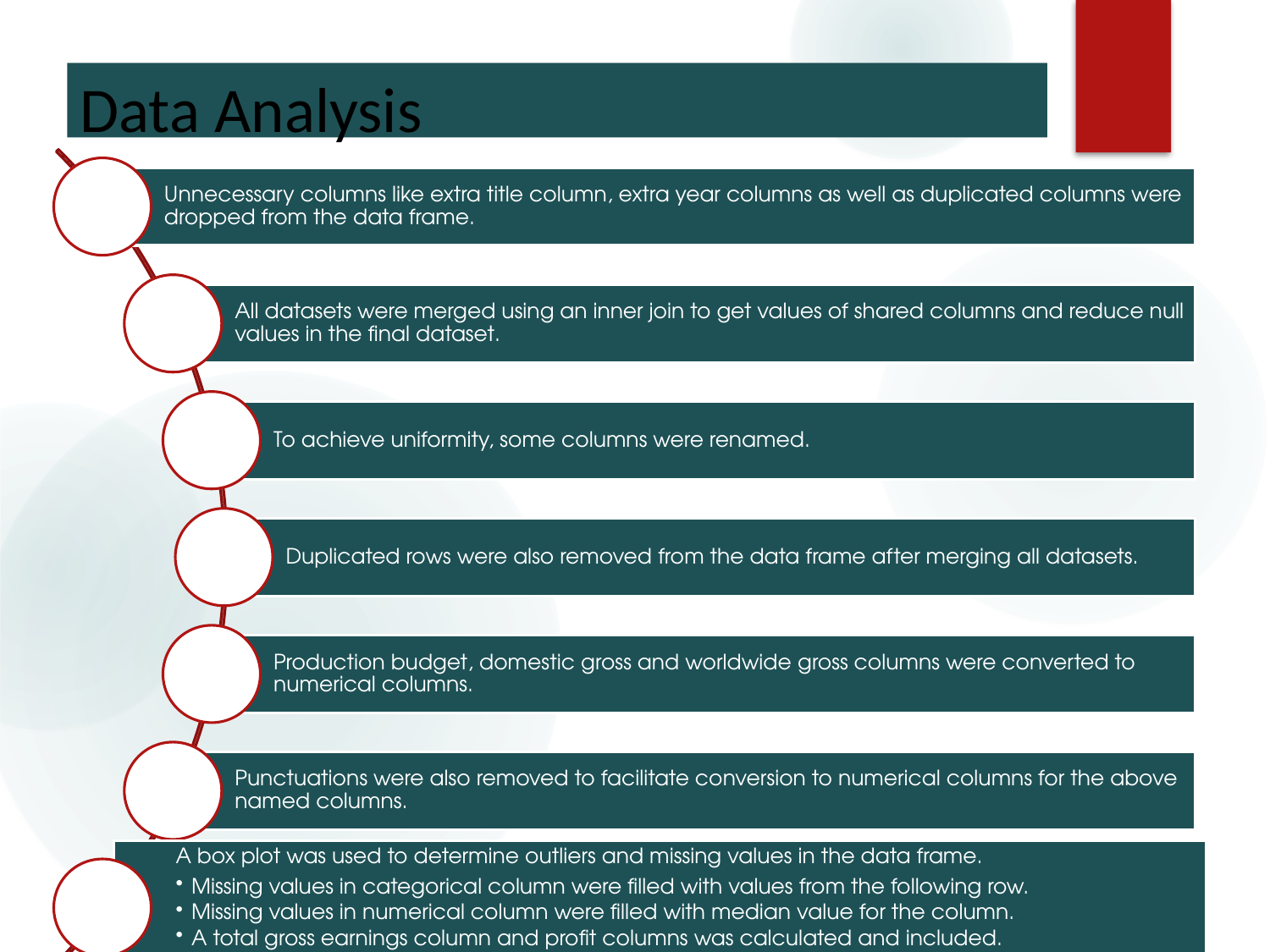

# Data Analysis
Unnecessary columns like extra title column, extra year columns as well as duplicated columns were dropped from the data frame.
All datasets were merged using an inner join to get values of shared columns and reduce null values in the final dataset.
To achieve uniformity, some columns were renamed.
Duplicated rows were also removed from the data frame after merging all datasets.
Production budget, domestic gross and worldwide gross columns were converted to numerical columns.
Punctuations were also removed to facilitate conversion to numerical columns for the above named columns.
A box plot was used to determine outliers and missing values in the data frame.
Missing values in categorical column were filled with values from the following row.
Missing values in numerical column were filled with median value for the column.
A total gross earnings column and profit columns was calculated and included.